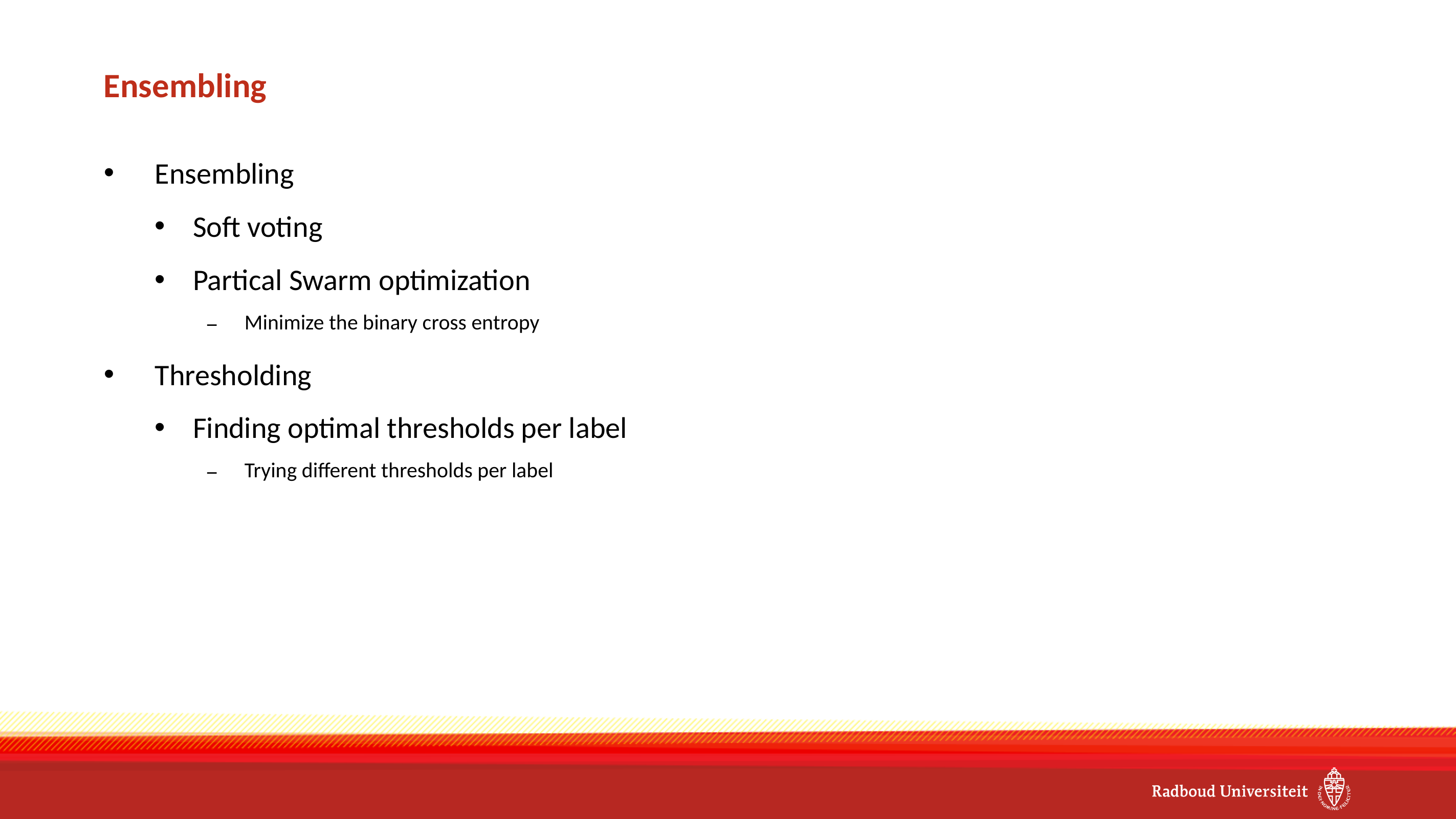

# Ensembling
Ensembling
Soft voting
Partical Swarm optimization
Minimize the binary cross entropy
Thresholding
Finding optimal thresholds per label
Trying different thresholds per label